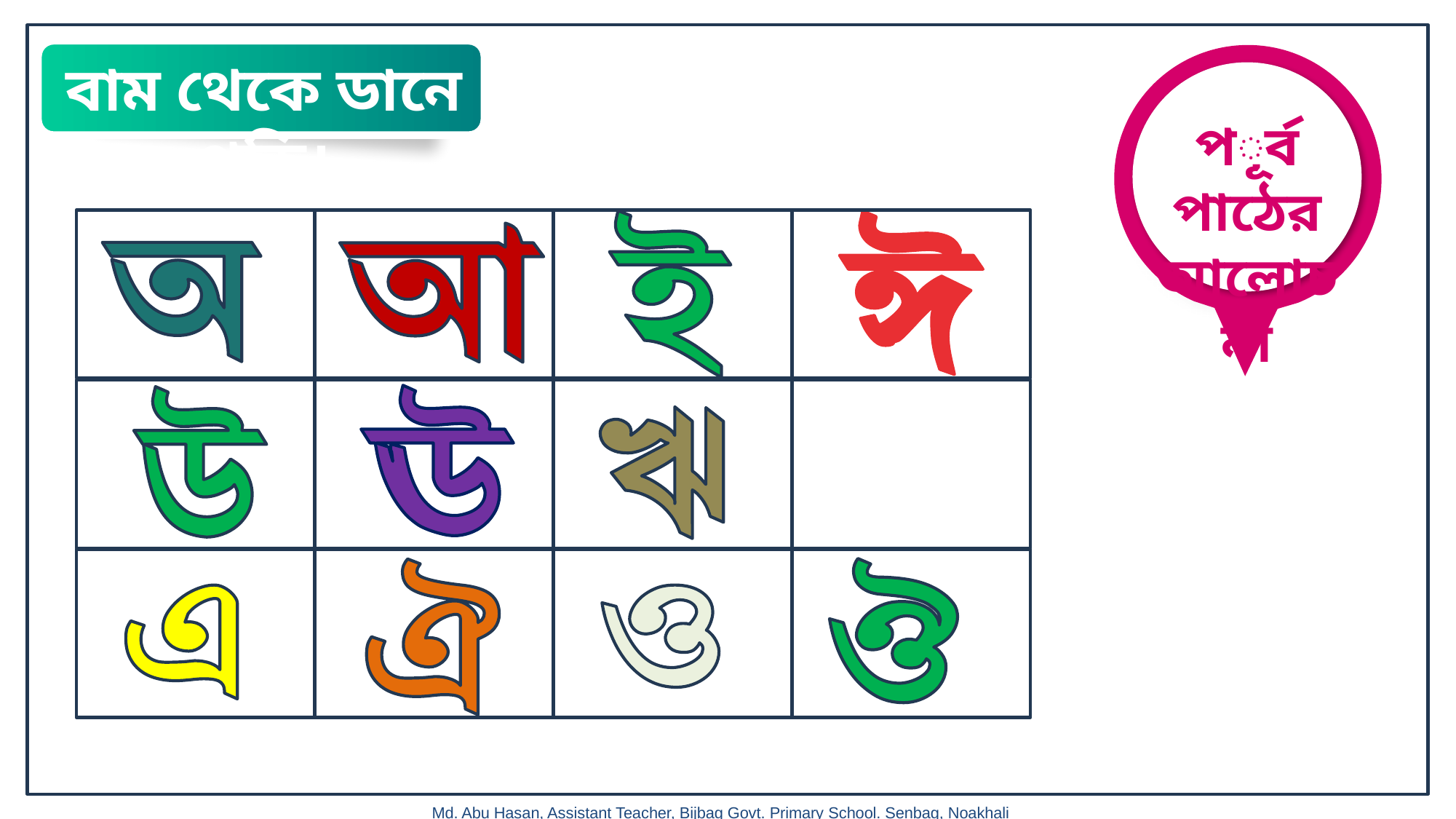

পূর্ব পাঠের আলোচনা

বাম থেকে ডানে পড়ি।